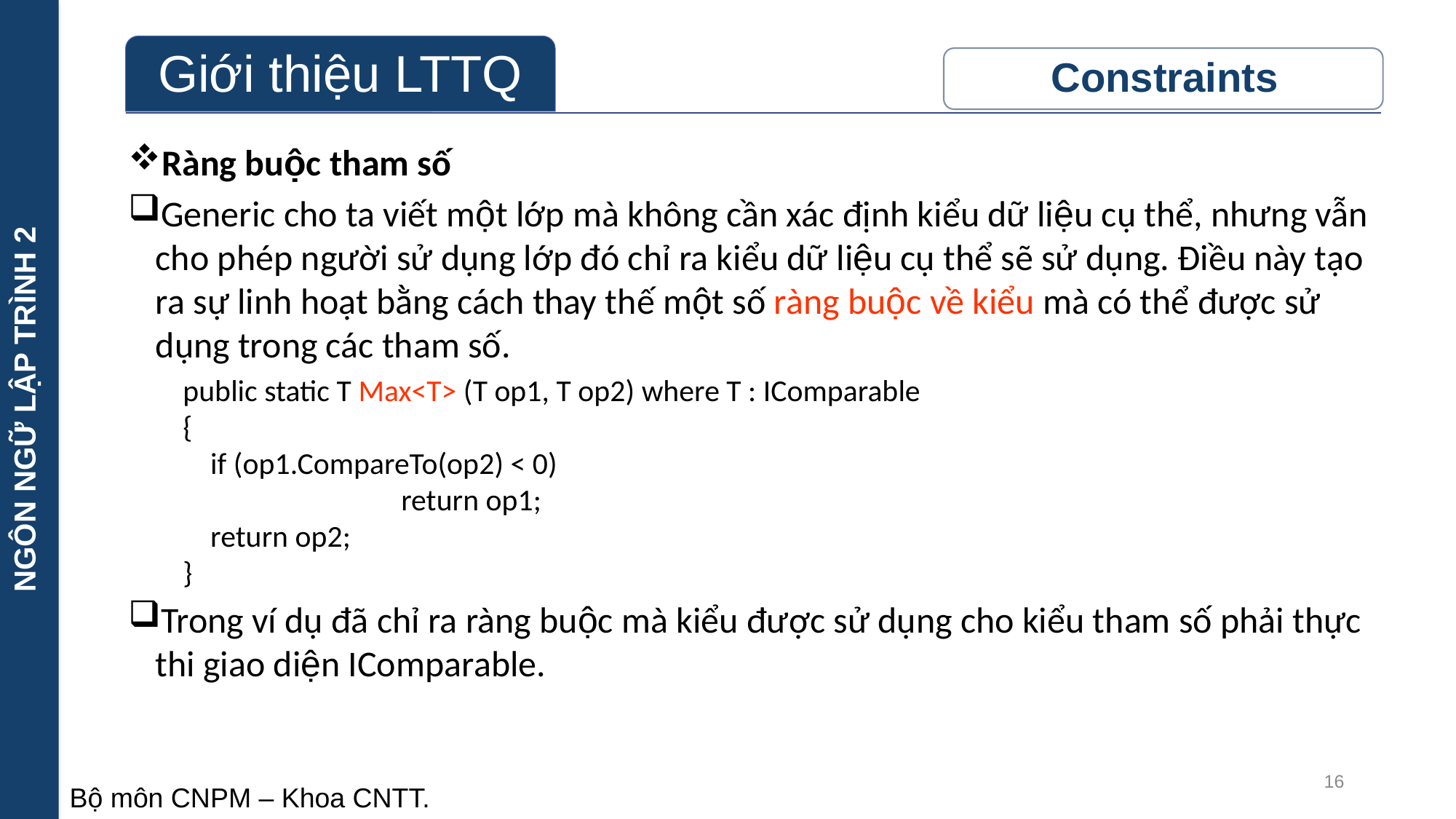

NGÔN NGỮ LẬP TRÌNH 2
Giới thiệu LTTQ
Constraints
Ràng buộc tham số
Generic cho ta viết một lớp mà không cần xác định kiểu dữ liệu cụ thể, nhưng vẫn cho phép người sử dụng lớp đó chỉ ra kiểu dữ liệu cụ thể sẽ sử dụng. Điều này tạo ra sự linh hoạt bằng cách thay thế một số ràng buộc về kiểu mà có thể được sử dụng trong các tham số.
public static T Max<T> (T op1, T op2) where T : IComparable
{
    if (op1.CompareTo(op2) < 0)
   		return op1;
    return op2;
}
Trong ví dụ đã chỉ ra ràng buộc mà kiểu được sử dụng cho kiểu tham số phải thực thi giao diện IComparable.

16
Bộ môn CNPM – Khoa CNTT.